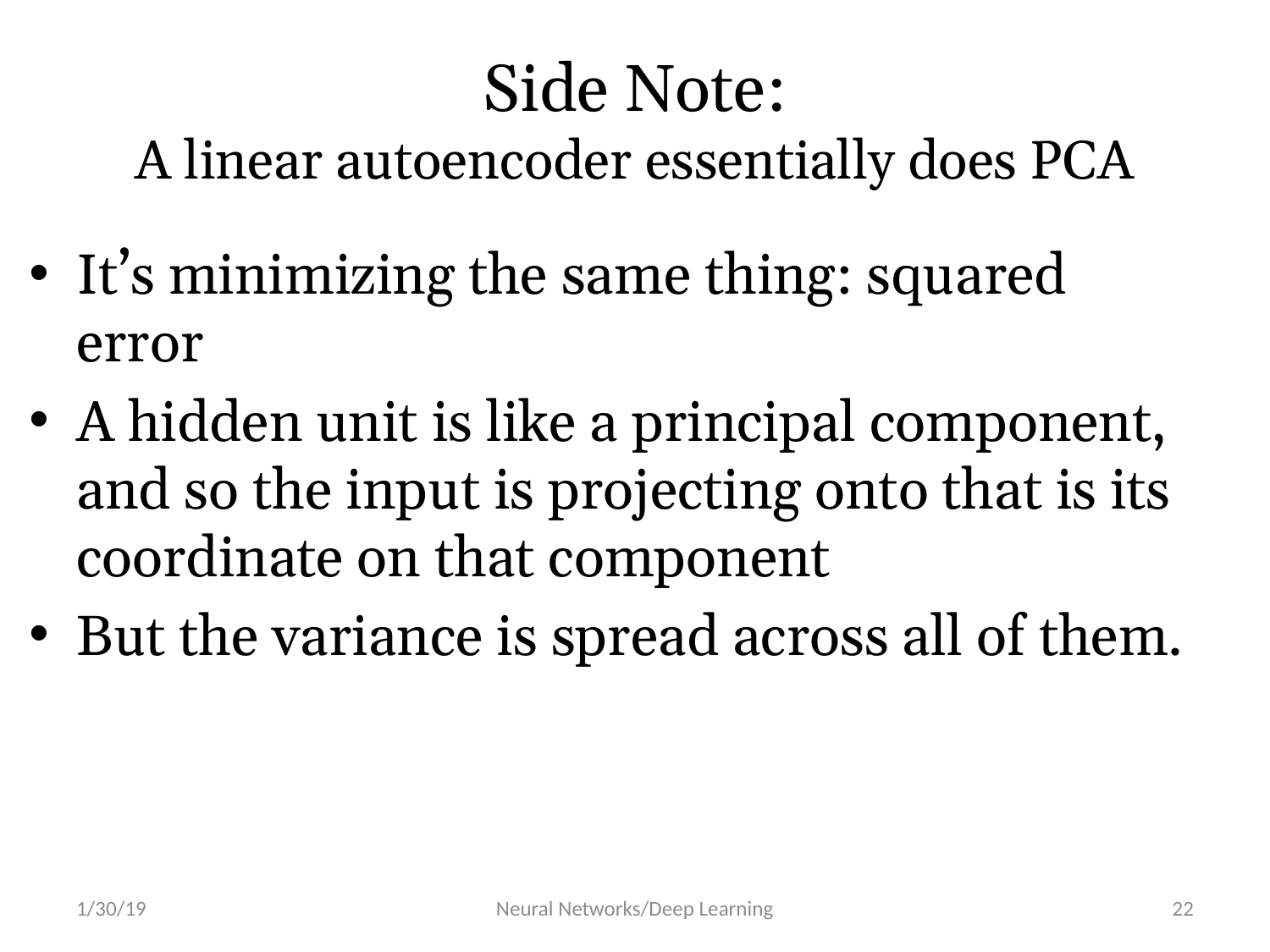

# Side Note: A linear autoencoder essentially does PCA
It’s minimizing the same thing: squared error
A hidden unit is like a principal component, and so the input is projecting onto that is its coordinate on that component
But the variance is spread across all of them.
1/30/19
Neural Networks/Deep Learning
22